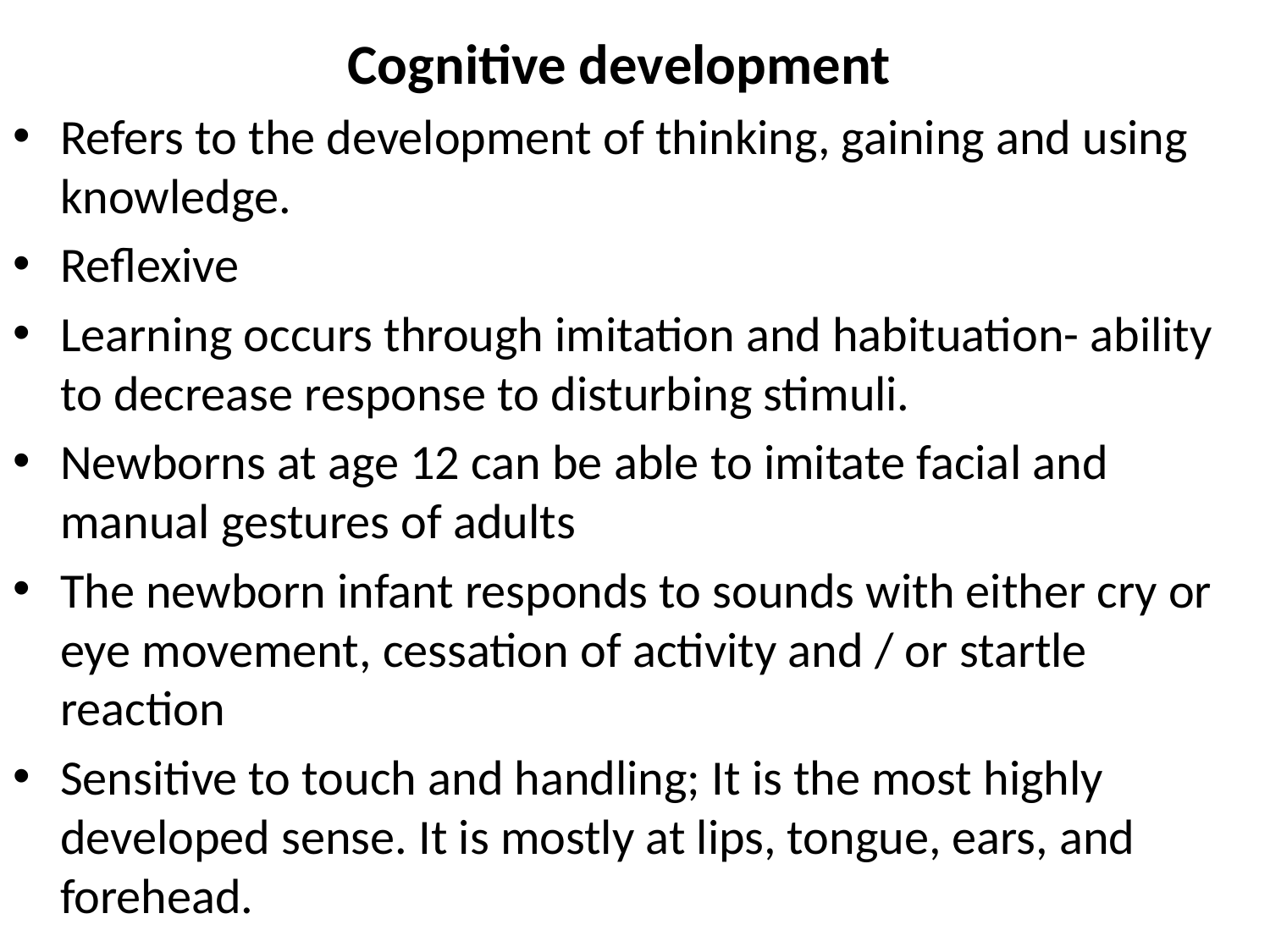

Cognitive development
Refers to the development of thinking, gaining and using knowledge.
Reflexive
Learning occurs through imitation and habituation- ability to decrease response to disturbing stimuli.
Newborns at age 12 can be able to imitate facial and manual gestures of adults
The newborn infant responds to sounds with either cry or eye movement, cessation of activity and / or startle reaction
Sensitive to touch and handling; It is the most highly developed sense. It is mostly at lips, tongue, ears, and forehead.